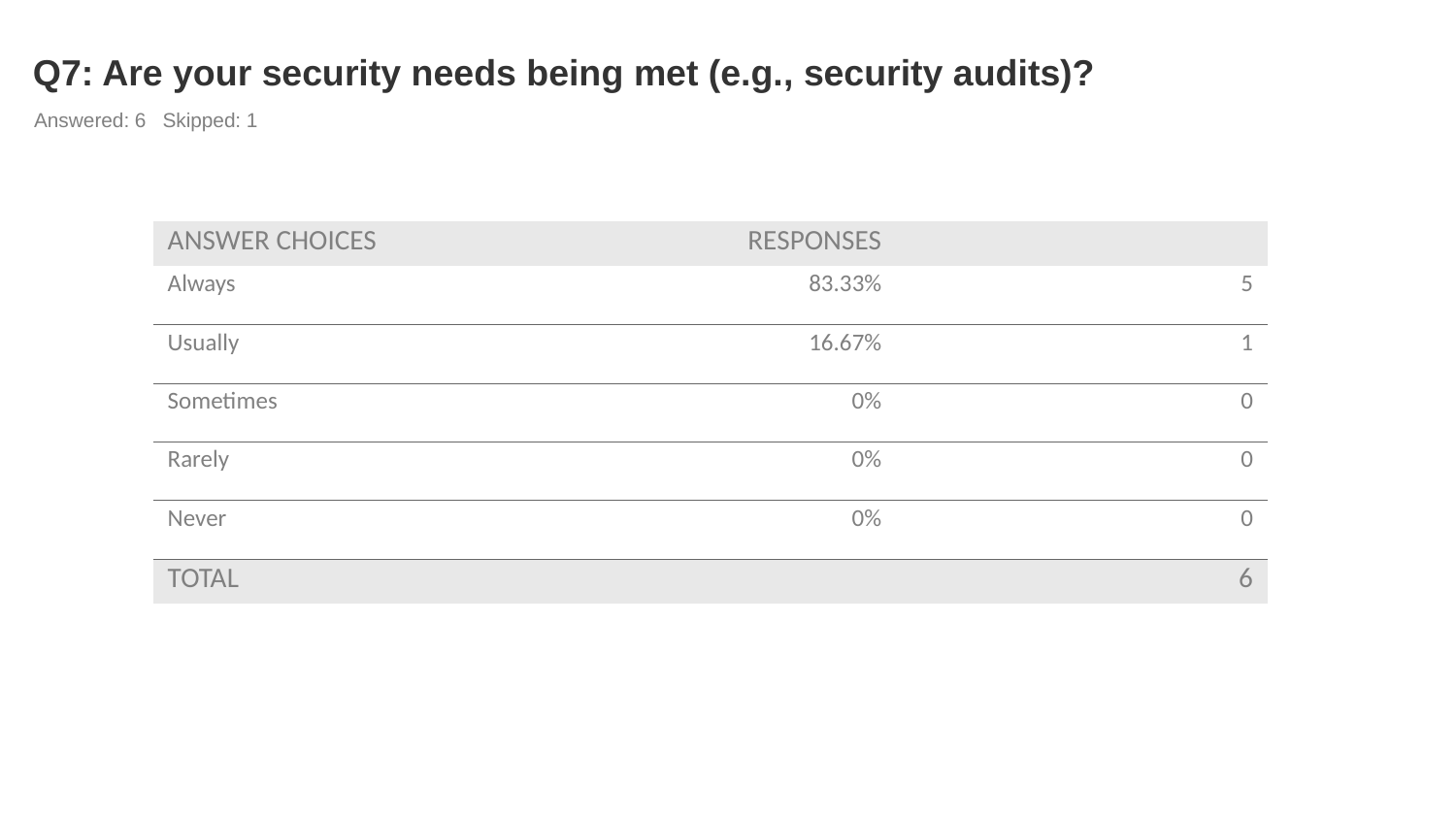

# Q7: Are your security needs being met (e.g., security audits)?
Answered: 6   Skipped: 1
| ANSWER CHOICES | RESPONSES |  |
| --- | --- | --- |
| Always | 83.33% | 5 |
| Usually | 16.67% | 1 |
| Sometimes | 0% | 0 |
| Rarely | 0% | 0 |
| Never | 0% | 0 |
| TOTAL |  | 6 |